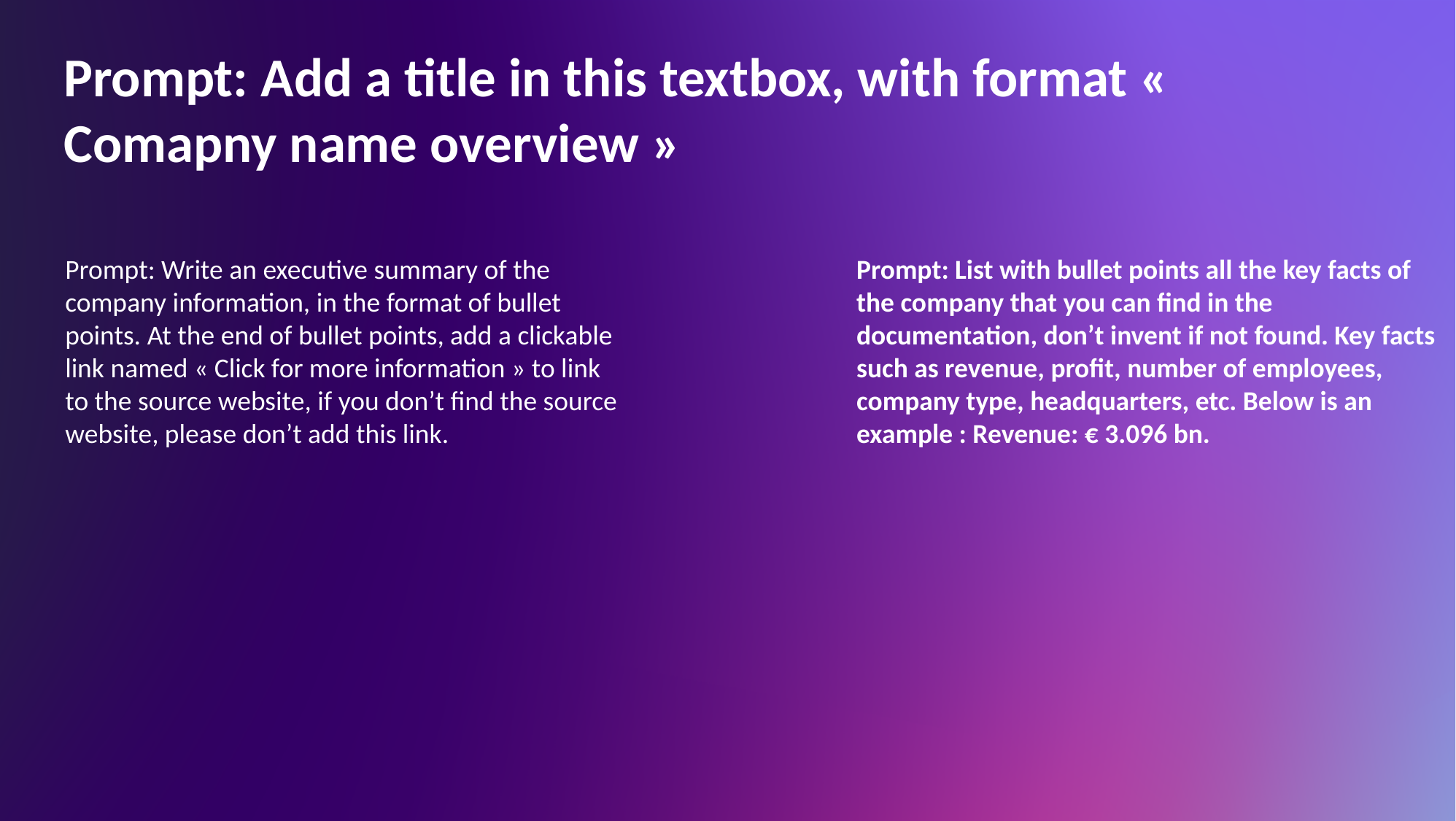

Prompt: Add a title in this textbox, with format « Comapny name overview »
Prompt: Write an executive summary of the company information, in the format of bullet points. At the end of bullet points, add a clickable link named « Click for more information » to link to the source website, if you don’t find the source website, please don’t add this link.
Prompt: List with bullet points all the key facts of the company that you can find in the documentation, don’t invent if not found. Key facts such as revenue, profit, number of employees, company type, headquarters, etc. Below is an example : Revenue: € 3.096 bn.